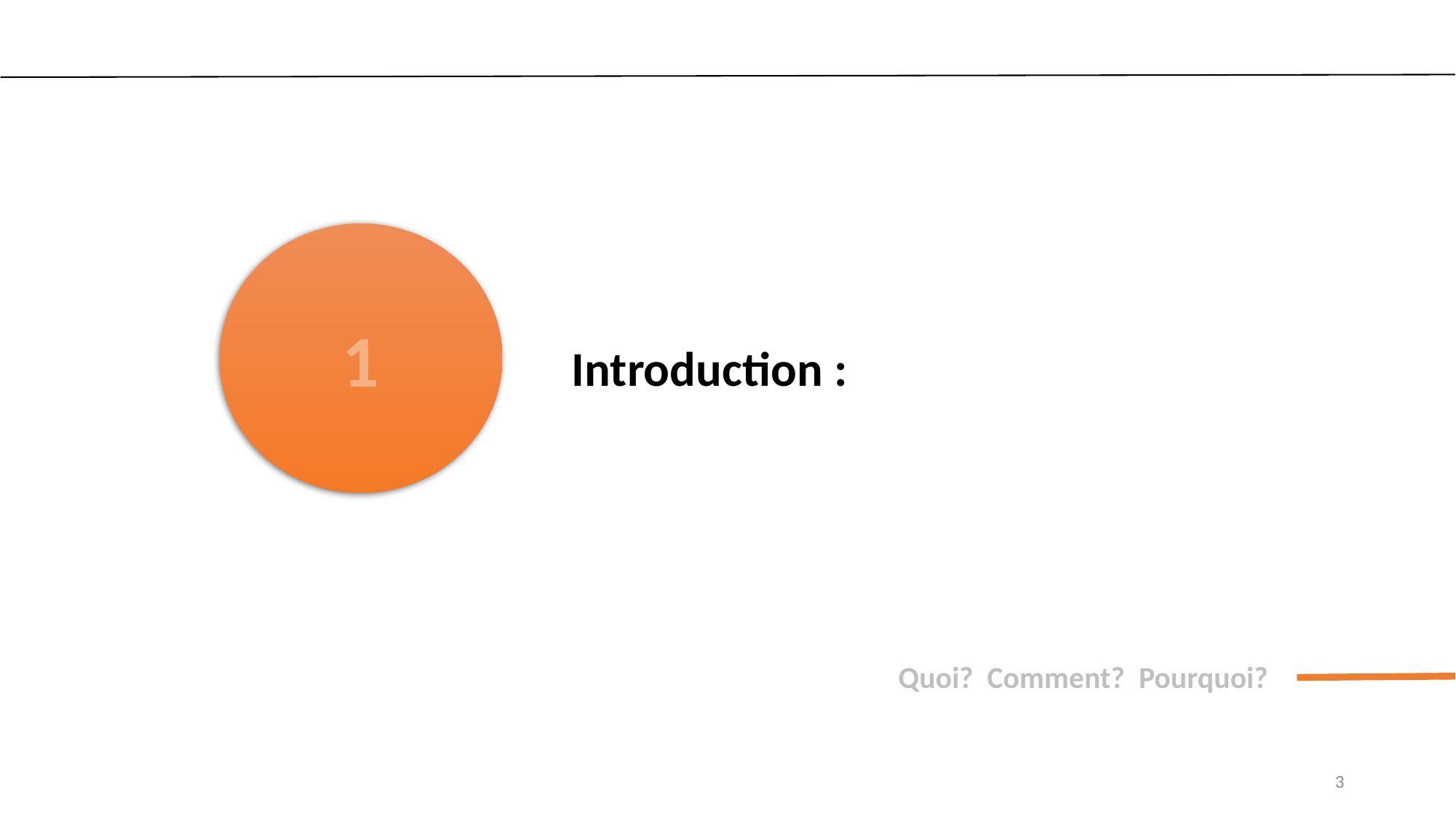

1
Introduction :
Quoi?  Comment?  Pourquoi?
3